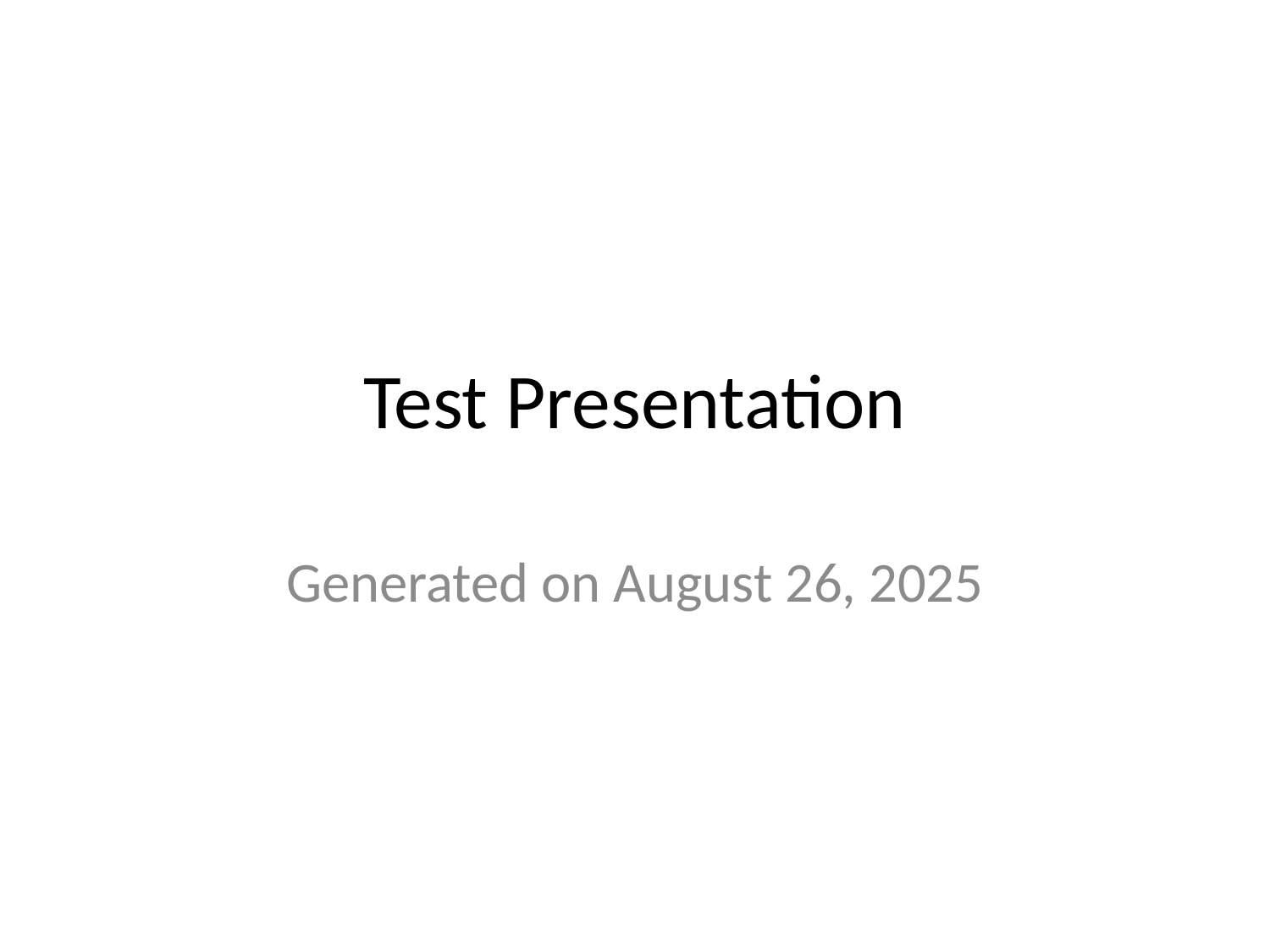

# Test Presentation
Generated on August 26, 2025